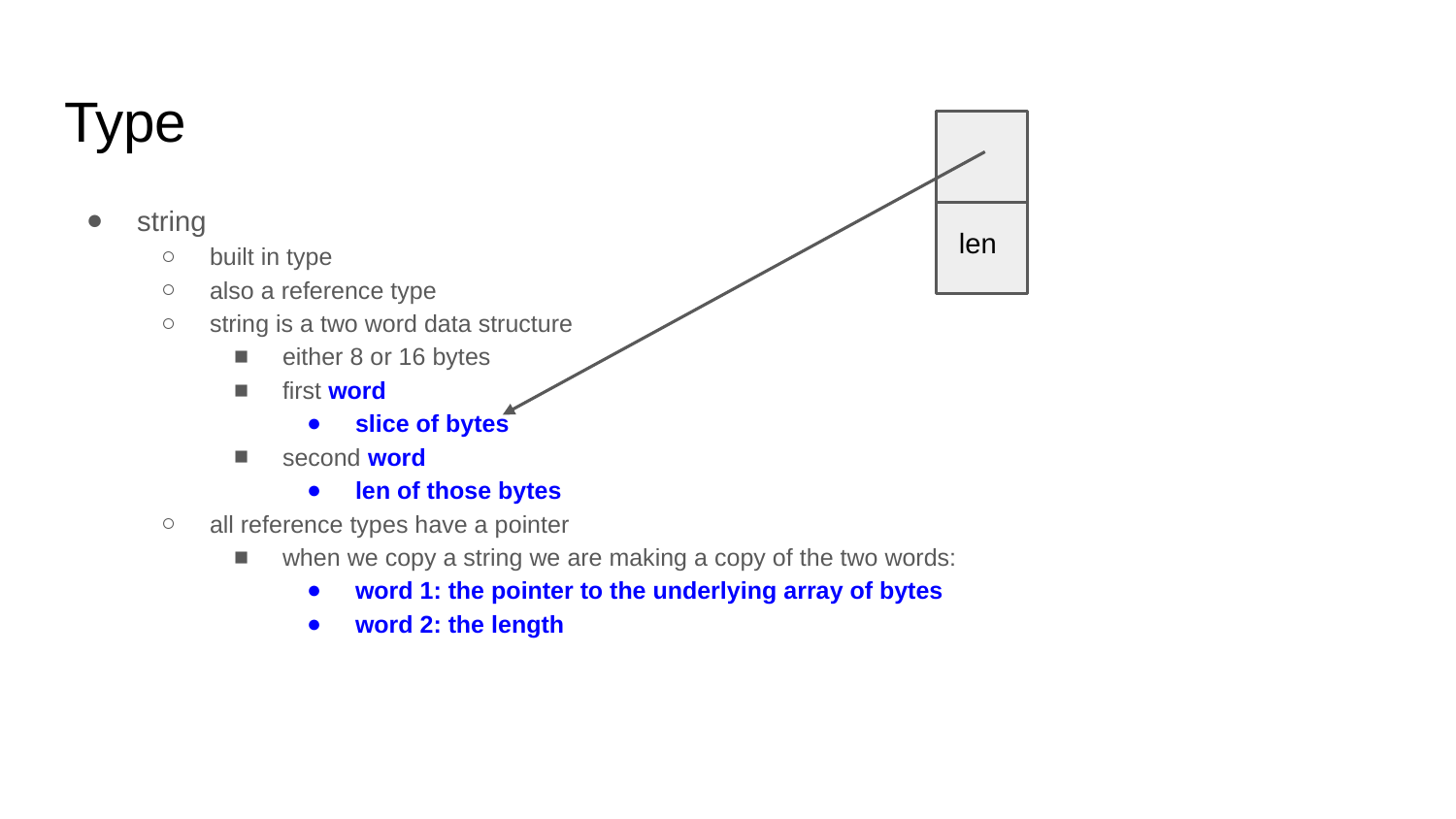

# Type

string
built in type
also a reference type
string is a two word data structure
either 8 or 16 bytes
first word
slice of bytes
second word
len of those bytes
all reference types have a pointer
when we copy a string we are making a copy of the two words:
word 1: the pointer to the underlying array of bytes
word 2: the length

len